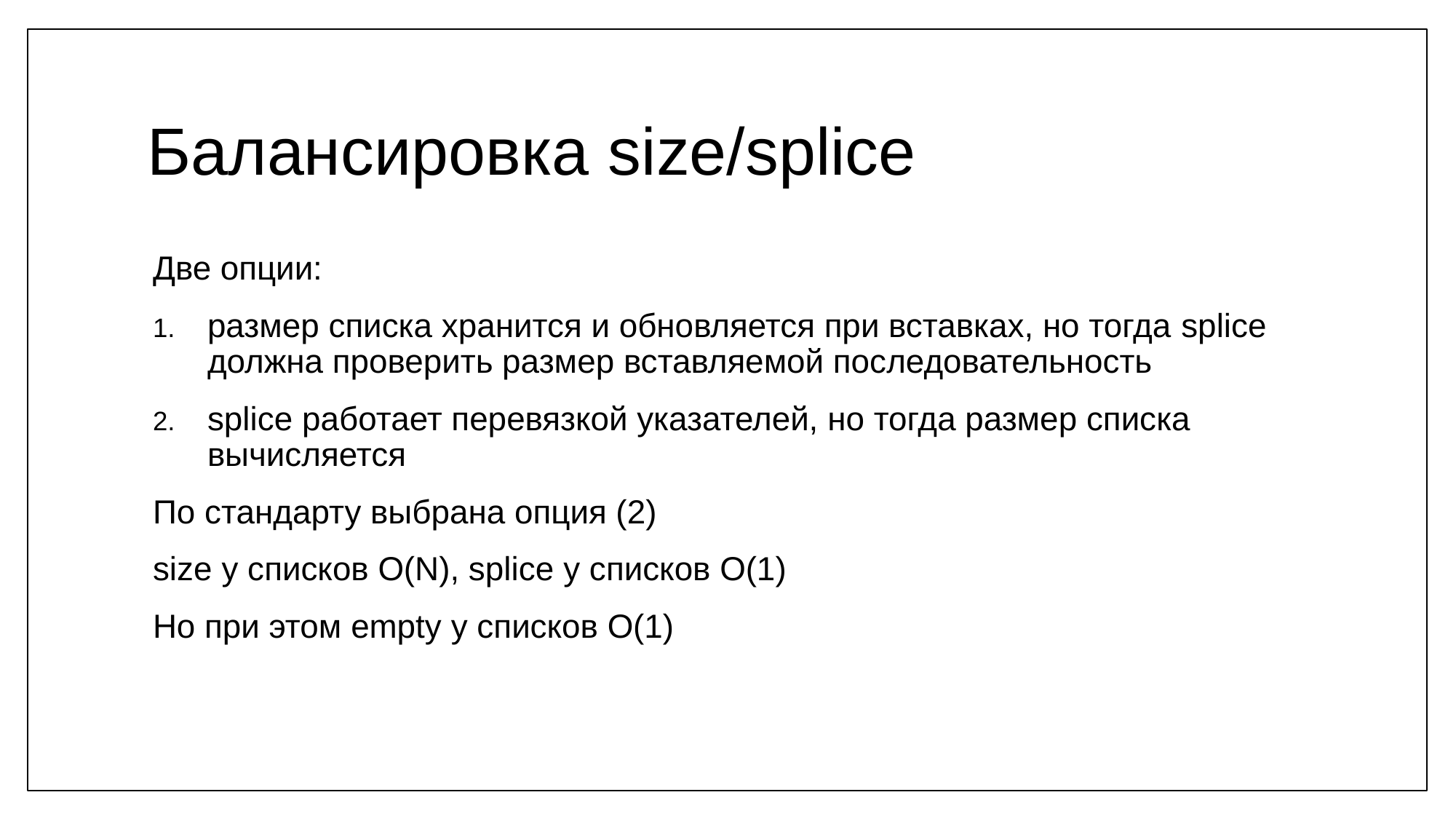

# Балансировка size/splice
Две опции:
размер списка хранится и обновляется при вставках, но тогда splice должна проверить размер вставляемой последовательность
splice работает перевязкой указателей, но тогда размер списка вычисляется
По стандарту выбрана опция (2)
size у списков O(N), splice у списков O(1)
Но при этом empty у списков O(1)